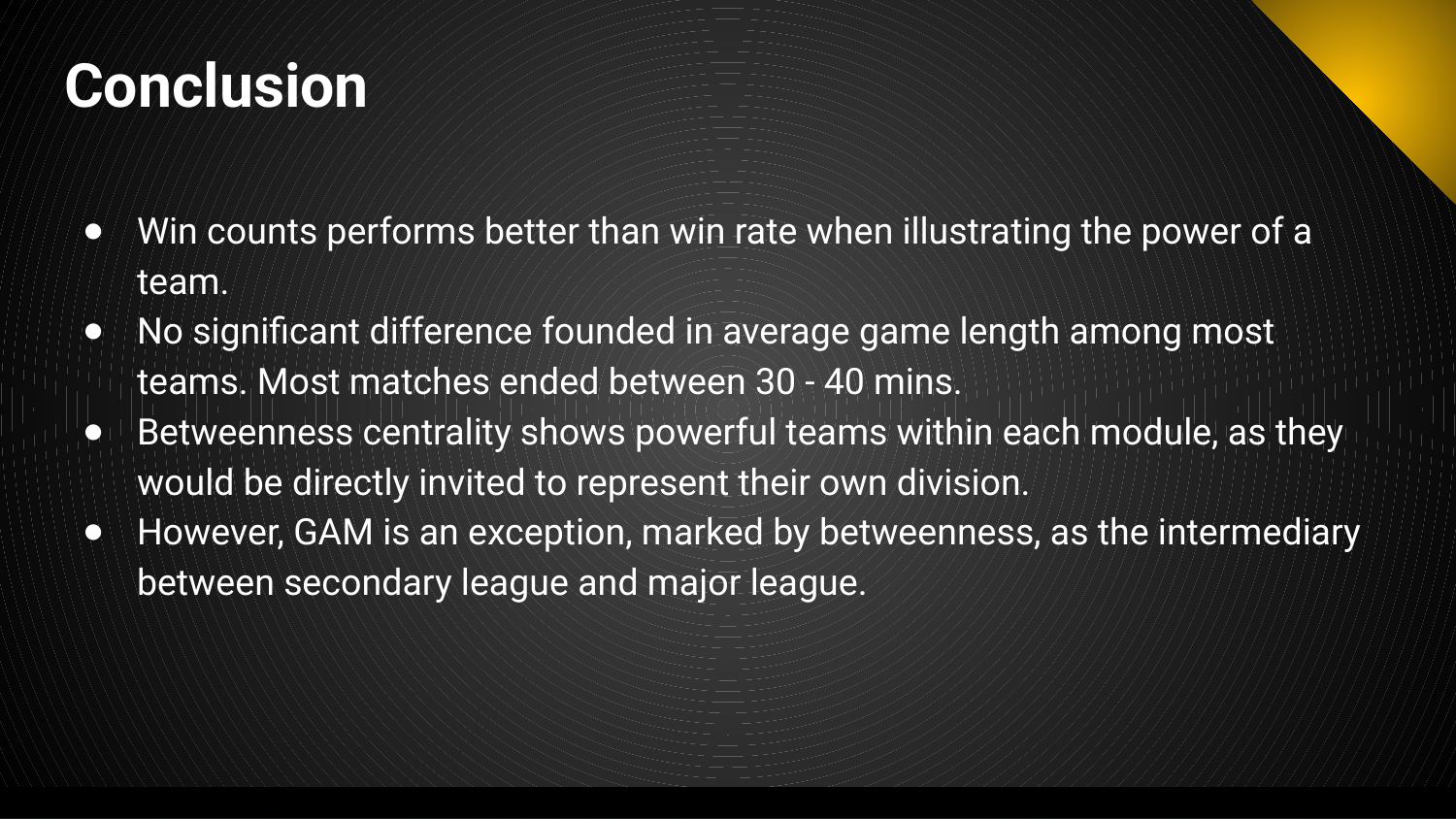

# Conclusion

Win counts performs better than win rate when illustrating the power of a team.
No significant difference founded in average game length among most teams. Most matches ended between 30 - 40 mins.
Betweenness centrality shows powerful teams within each module, as they would be directly invited to represent their own division.
However, GAM is an exception, marked by betweenness, as the intermediary between secondary league and major league.